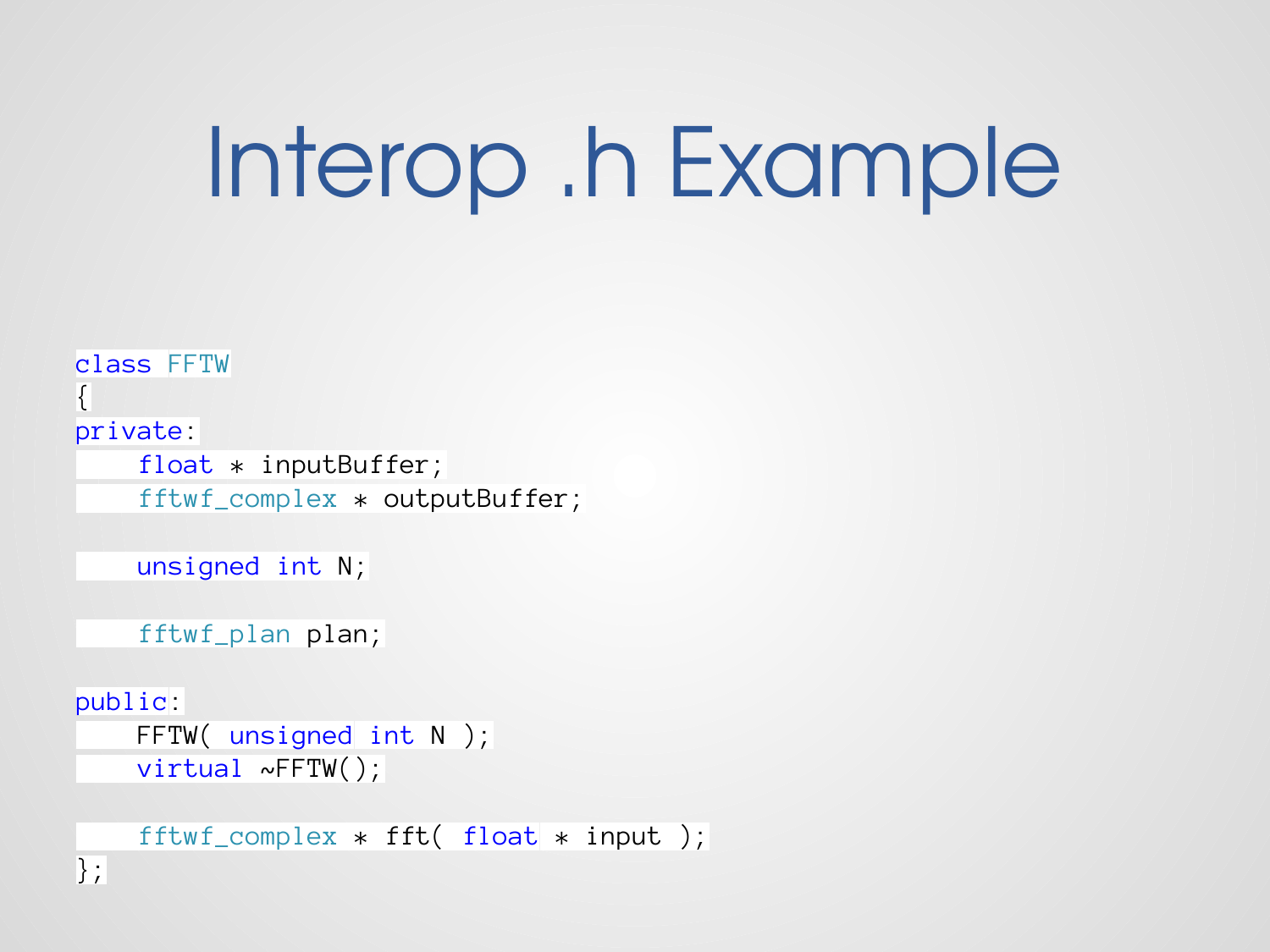

# Interop .h Example

class FFTW
{
private:
    float * inputBuffer;
    fftwf_complex * outputBuffer;

    unsigned int N;

    fftwf_plan plan;

public:
    FFTW( unsigned int N );
    virtual ~FFTW();

    fftwf_complex * fft( float * input );
};